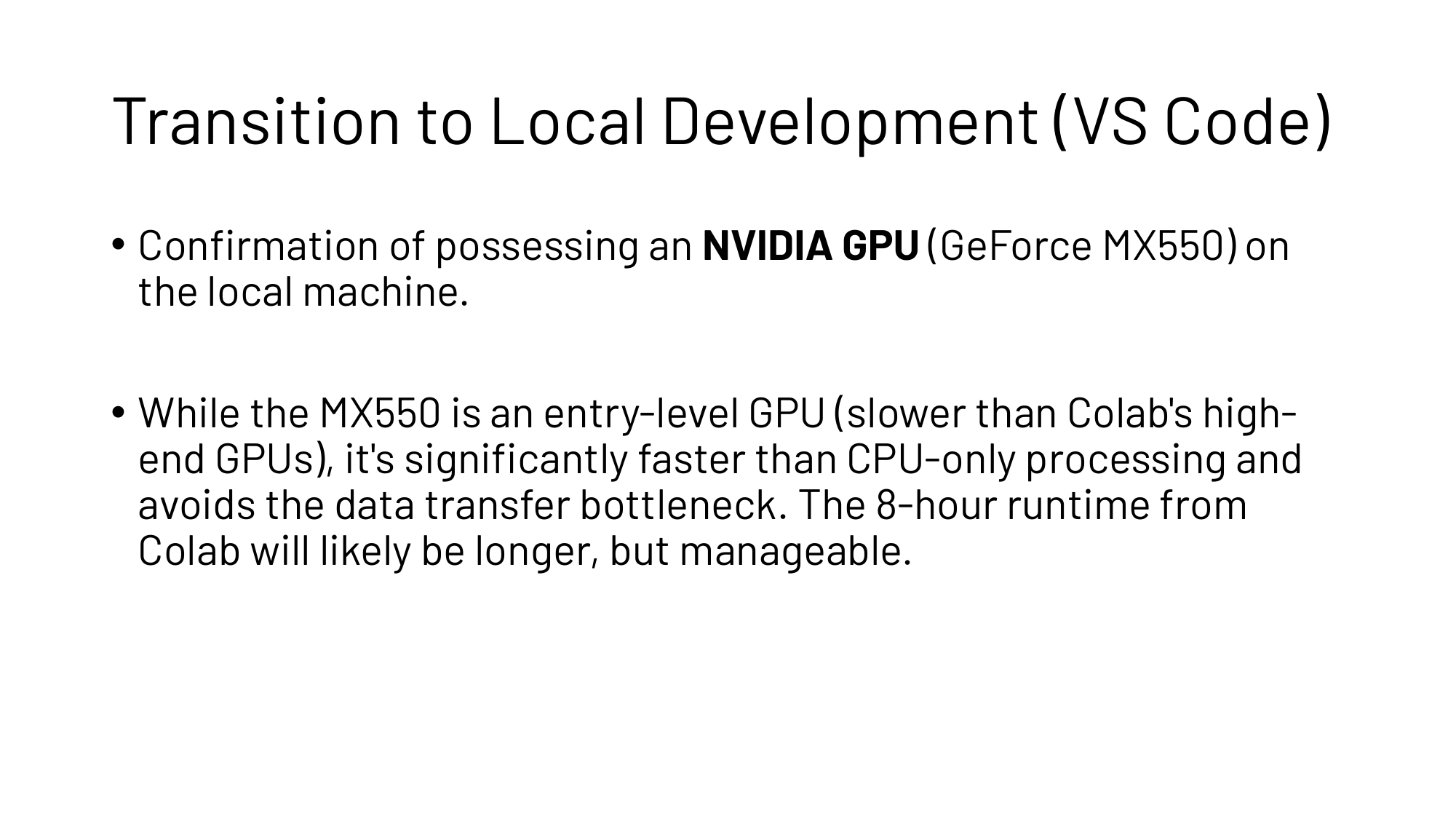

# Transition to Local Development (VS Code)
Confirmation of possessing an NVIDIA GPU (GeForce MX550) on the local machine.

While the MX550 is an entry-level GPU (slower than Colab's high-end GPUs), it's significantly faster than CPU-only processing and avoids the data transfer bottleneck. The 8-hour runtime from Colab will likely be longer, but manageable.